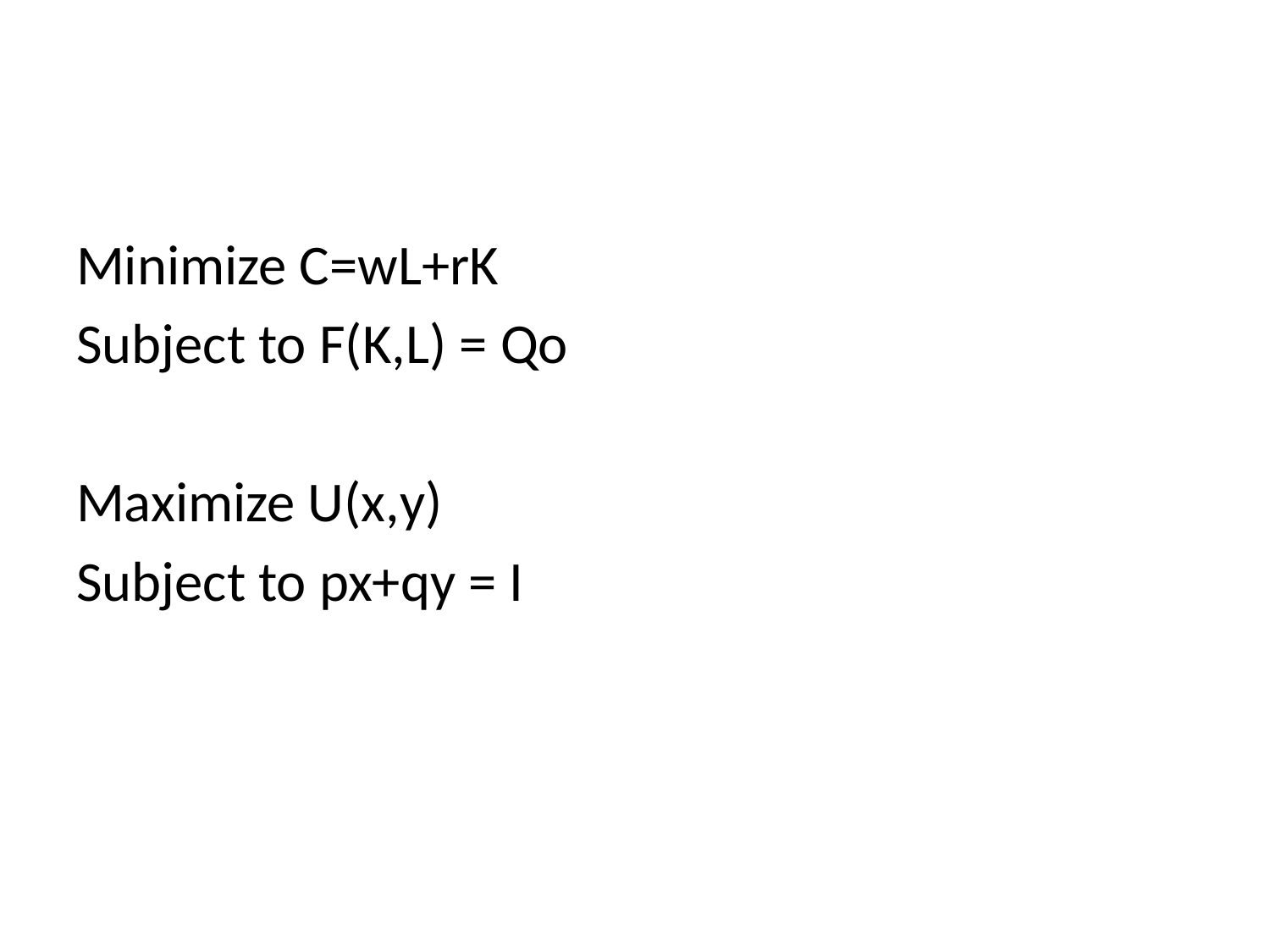

#
Minimize C=wL+rK
Subject to F(K,L) = Qo

Maximize U(x,y)
Subject to px+qy = I